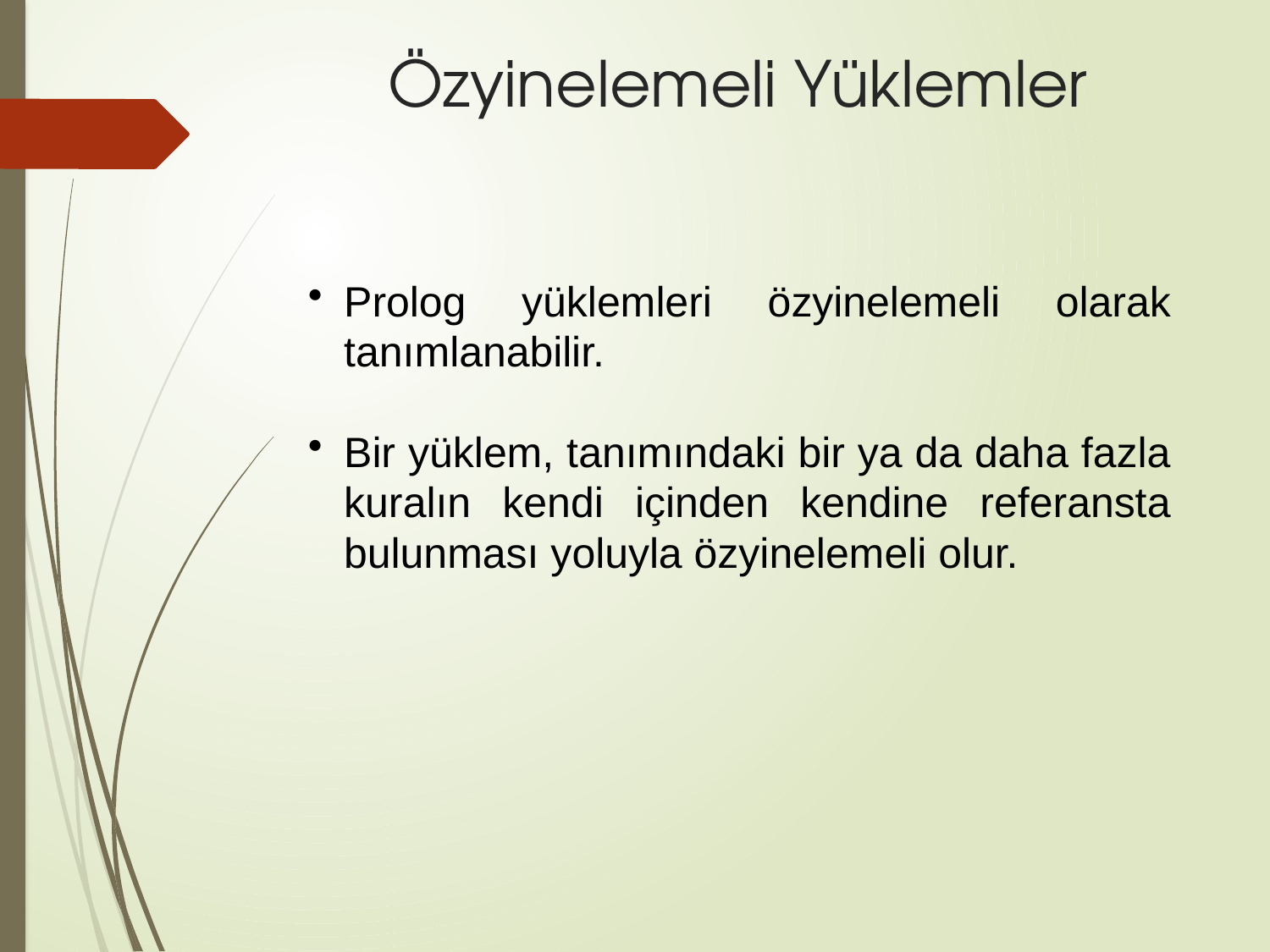

# Özyinelemeli Yüklemler
Prolog yüklemleri özyinelemeli olarak tanımlanabilir.

Bir yüklem, tanımındaki bir ya da daha fazla kuralın kendi içinden kendine referansta bulunması yoluyla özyinelemeli olur.